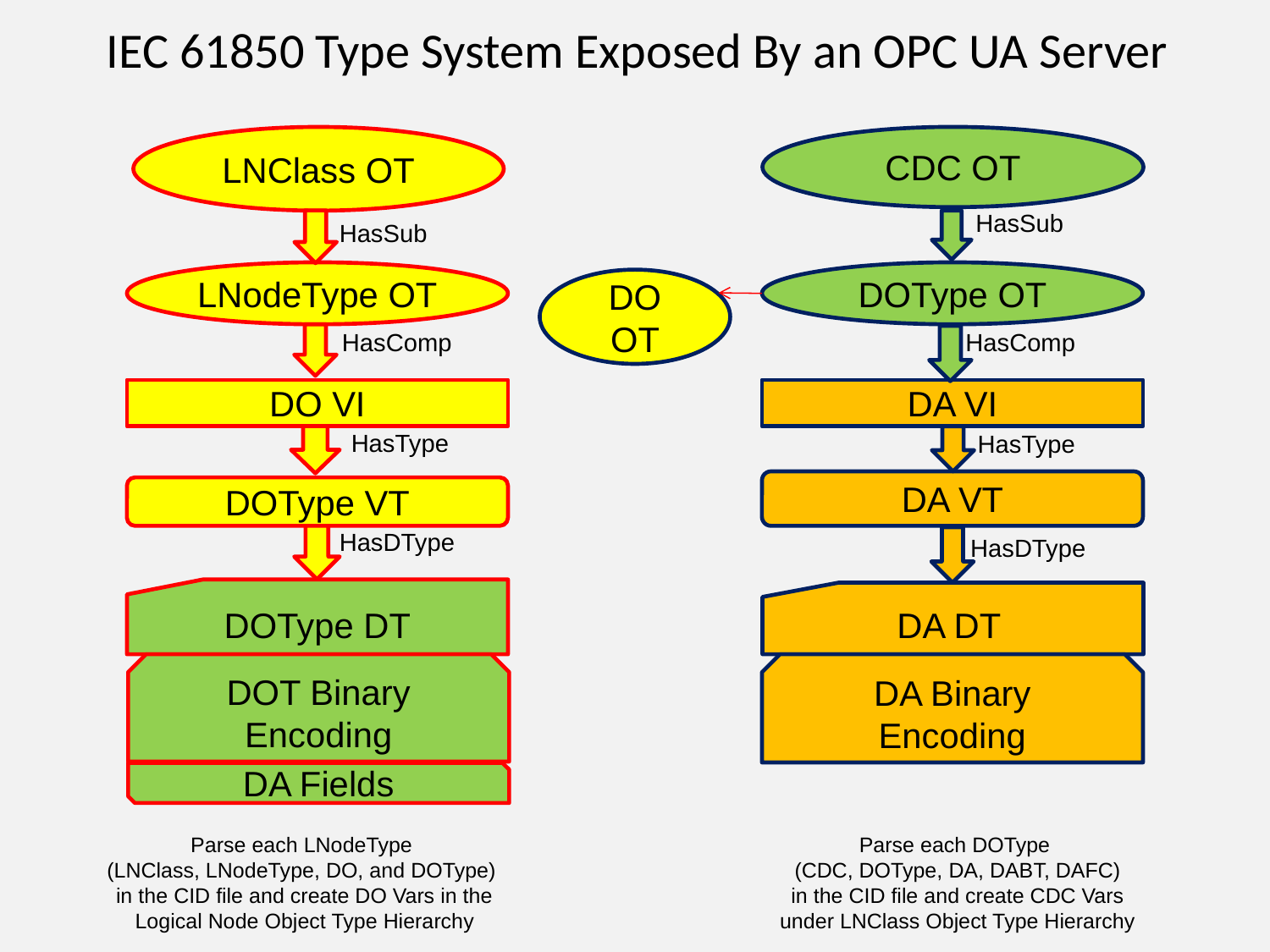

IEC 61850 Type System Exposed By an OPC UA Server
LNClass OT
CDC OT
HasSub

HasSub
LNodeType OT
DOType OT
DO
OT
HasComp
HasComp

DO VI
DA VI
HasType
HasType

DA VT
DOType VT
HasDType
HasDType

DOType DT

DA DT
DOT Binary
Encoding
DA Binary
Encoding
DA Fields
Parse each LNodeType
(LNClass, LNodeType, DO, and DOType)
in the CID file and create DO Vars in the Logical Node Object Type Hierarchy
Parse each DOType
(CDC, DOType, DA, DABT, DAFC)
in the CID file and create CDC Vars under LNClass Object Type Hierarchy